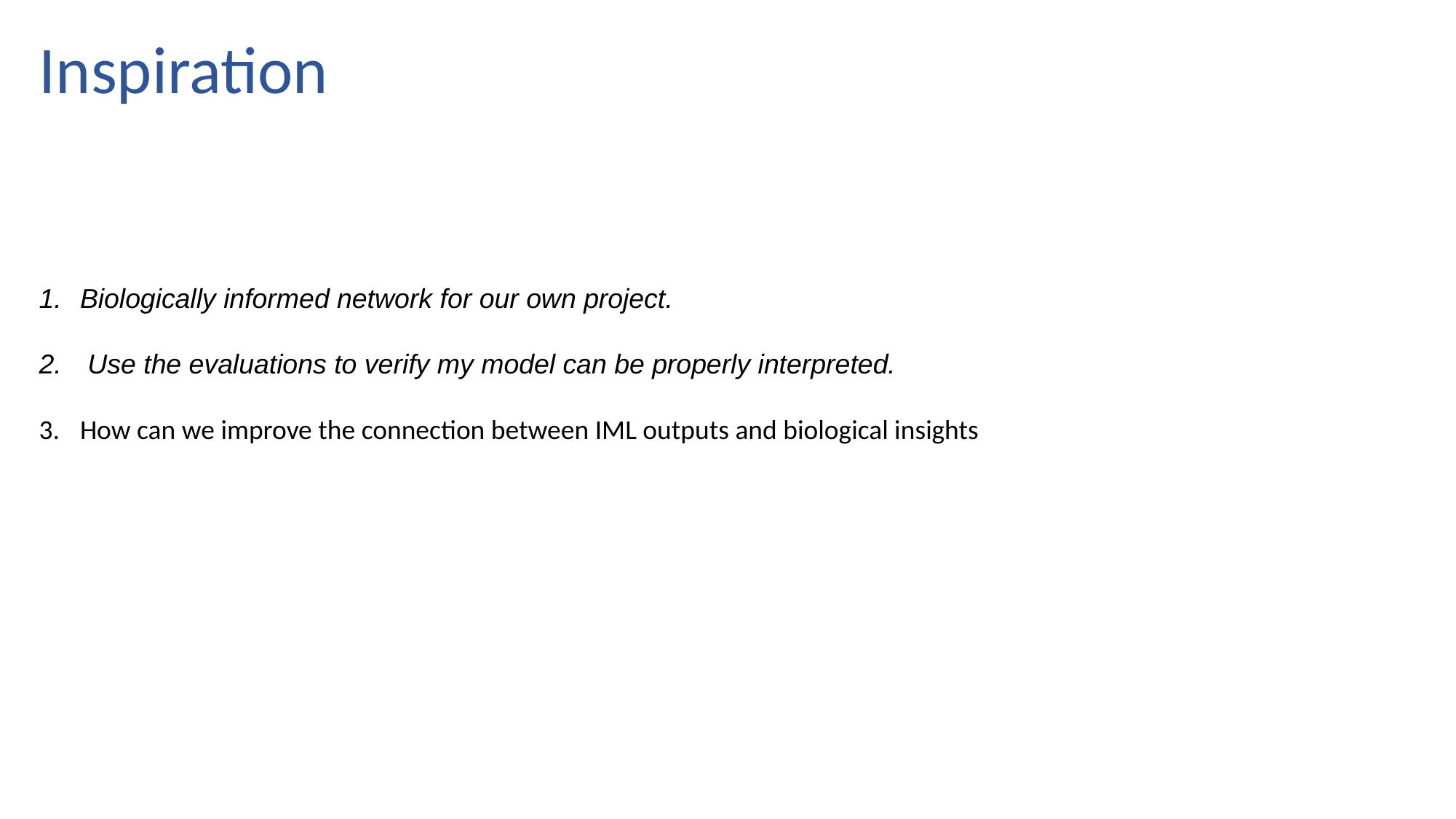

# Inspiration
Biologically informed network for our own project.

 Use the evaluations to verify my model can be properly interpreted.

How can we improve the connection between IML outputs and biological insights